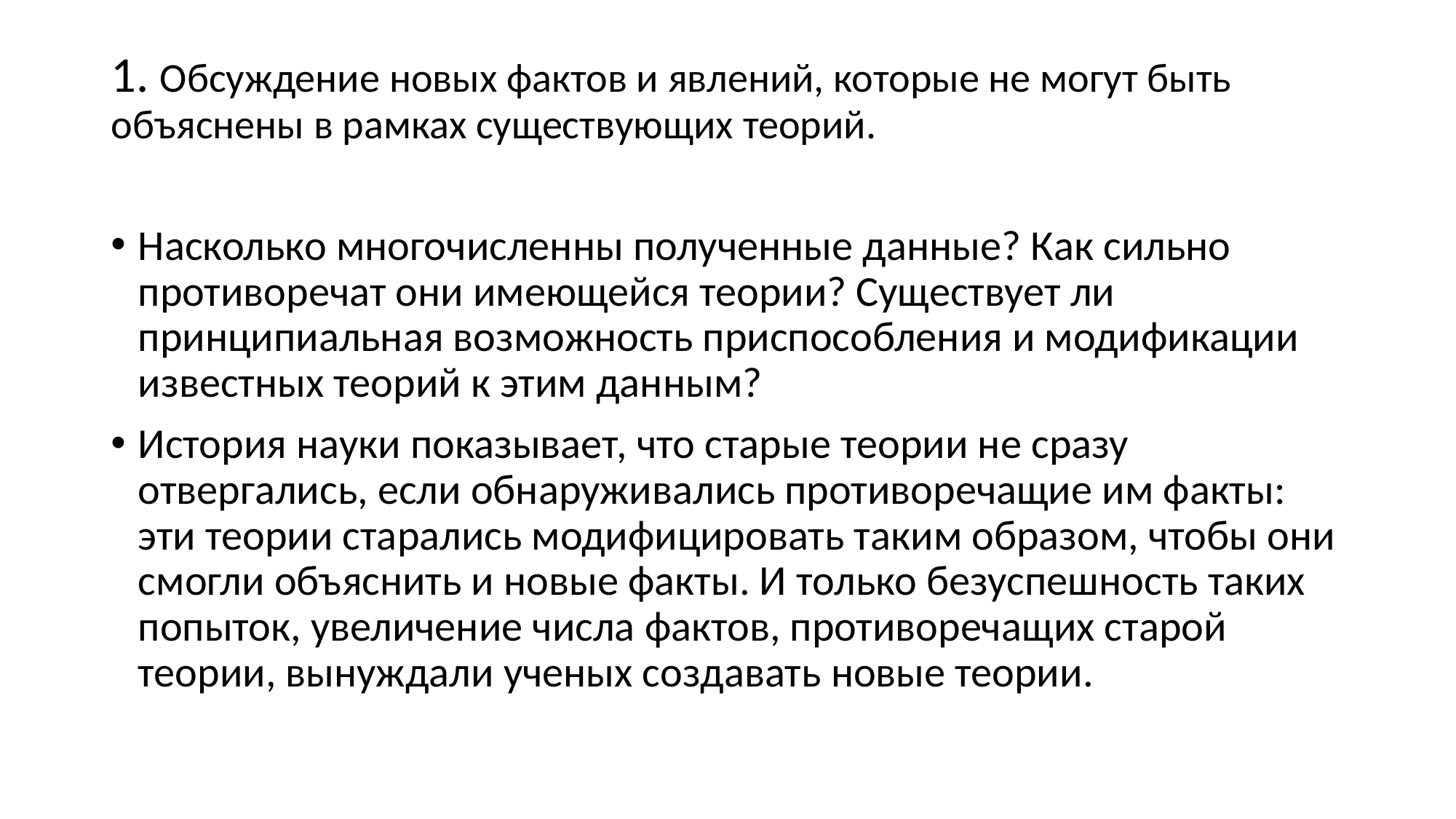

# 1. Обсуждение новых фактов и явлений, которые не могут быть объяснены в рамках существующих теорий.
Насколько многочисленны полученные данные? Как сильно противоречат они имеющейся теории? Существует ли принципиальная возможность приспособления и модификации известных теорий к этим данным?
История науки показывает, что старые теории не сразу отвергались, если обнаруживались противоречащие им факты: эти теории старались модифицировать таким образом, чтобы они смогли объяснить и новые факты. И только безуспешность таких попыток, увеличение числа фактов, противоречащих старой теории, вынуждали ученых создавать новые теории.